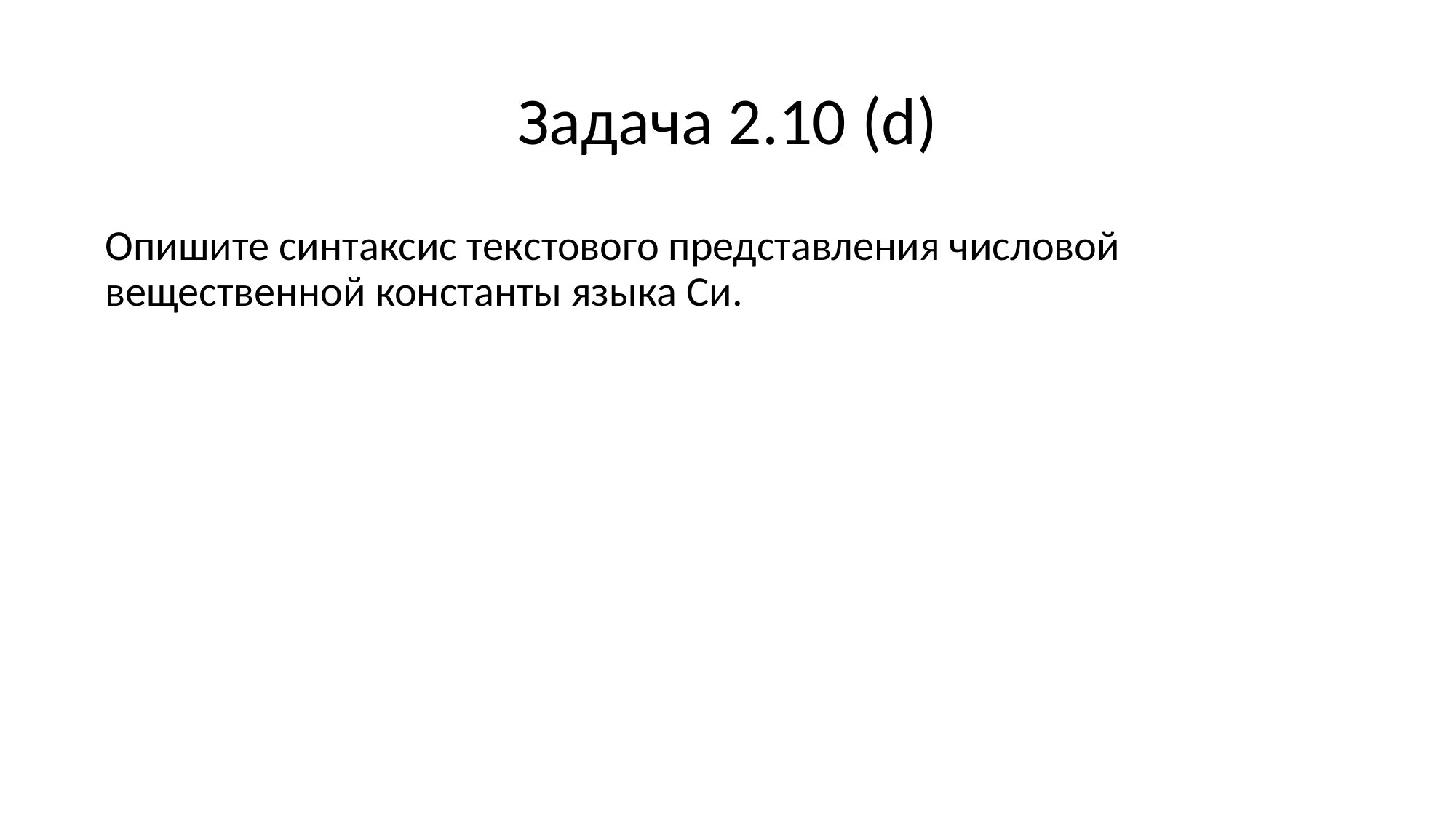

# Задача 2.10 (d)
Опишите синтаксис текстового представления числовой вещественной константы языка Си.